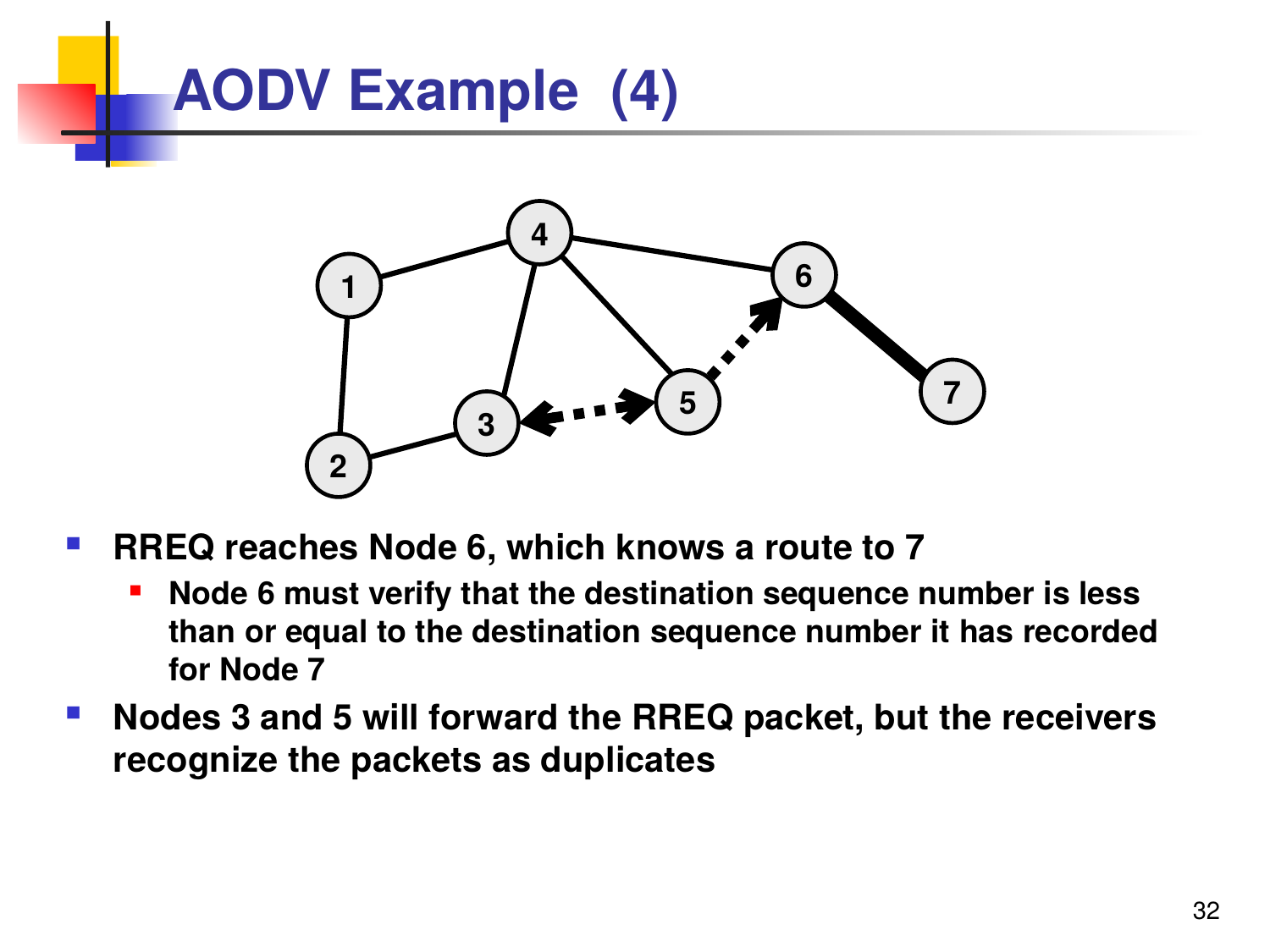

# AODV Example  (4)
4

6
1

7
5
3

2
RREQ reaches Node 6, which knows a route to 7
Node 6 must verify that the destination sequence number is less than or equal to the destination sequence number it has recorded for Node 7
Nodes 3 and 5 will forward the RREQ packet, but the receivers recognize the packets as duplicates
32